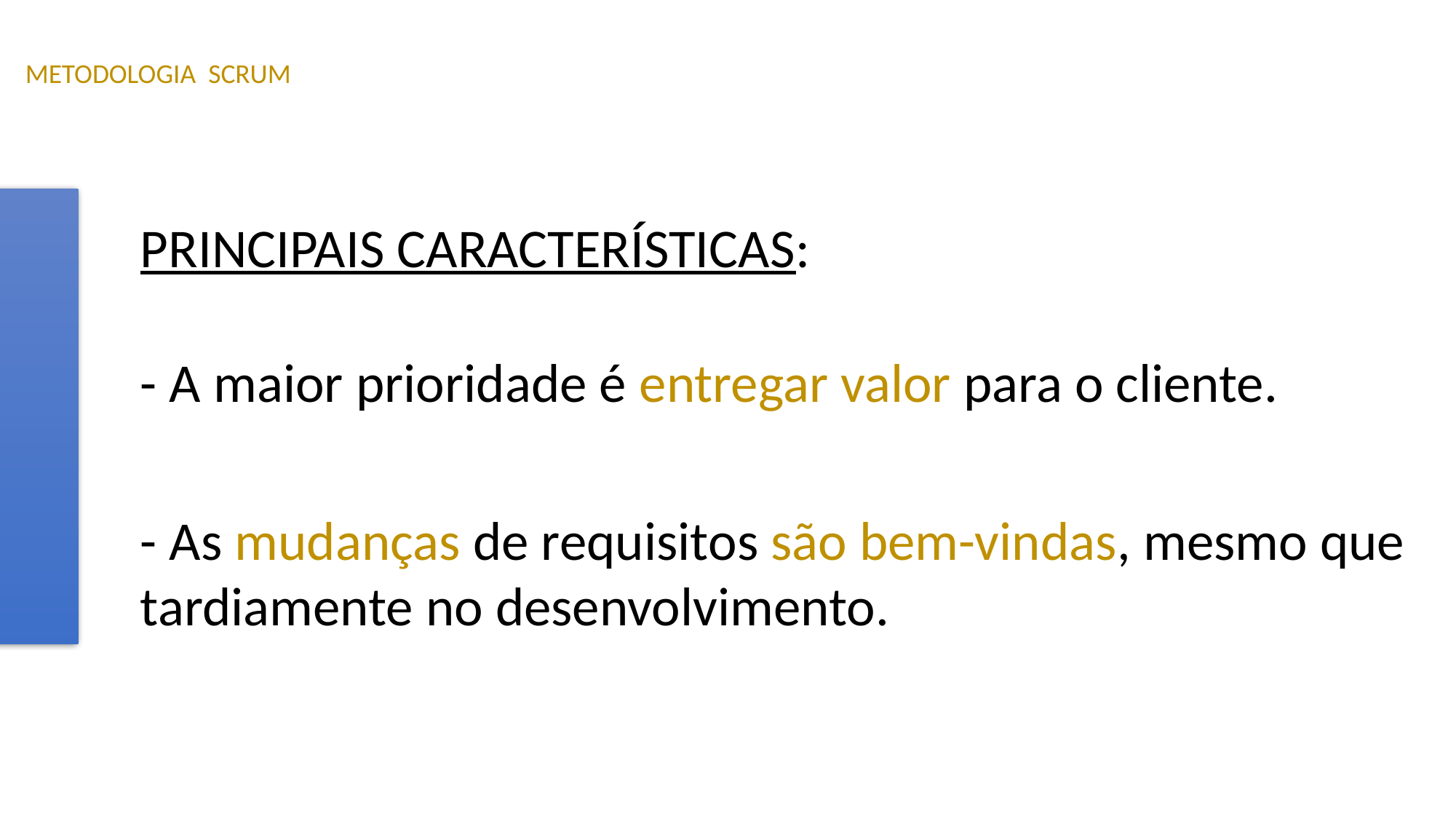

METODOLOGIA  SCRUM

PRINCIPAIS CARACTERÍSTICAS:
- A maior prioridade é entregar valor para o cliente.
- As mudanças de requisitos são bem-vindas, mesmo que tardiamente no desenvolvimento.